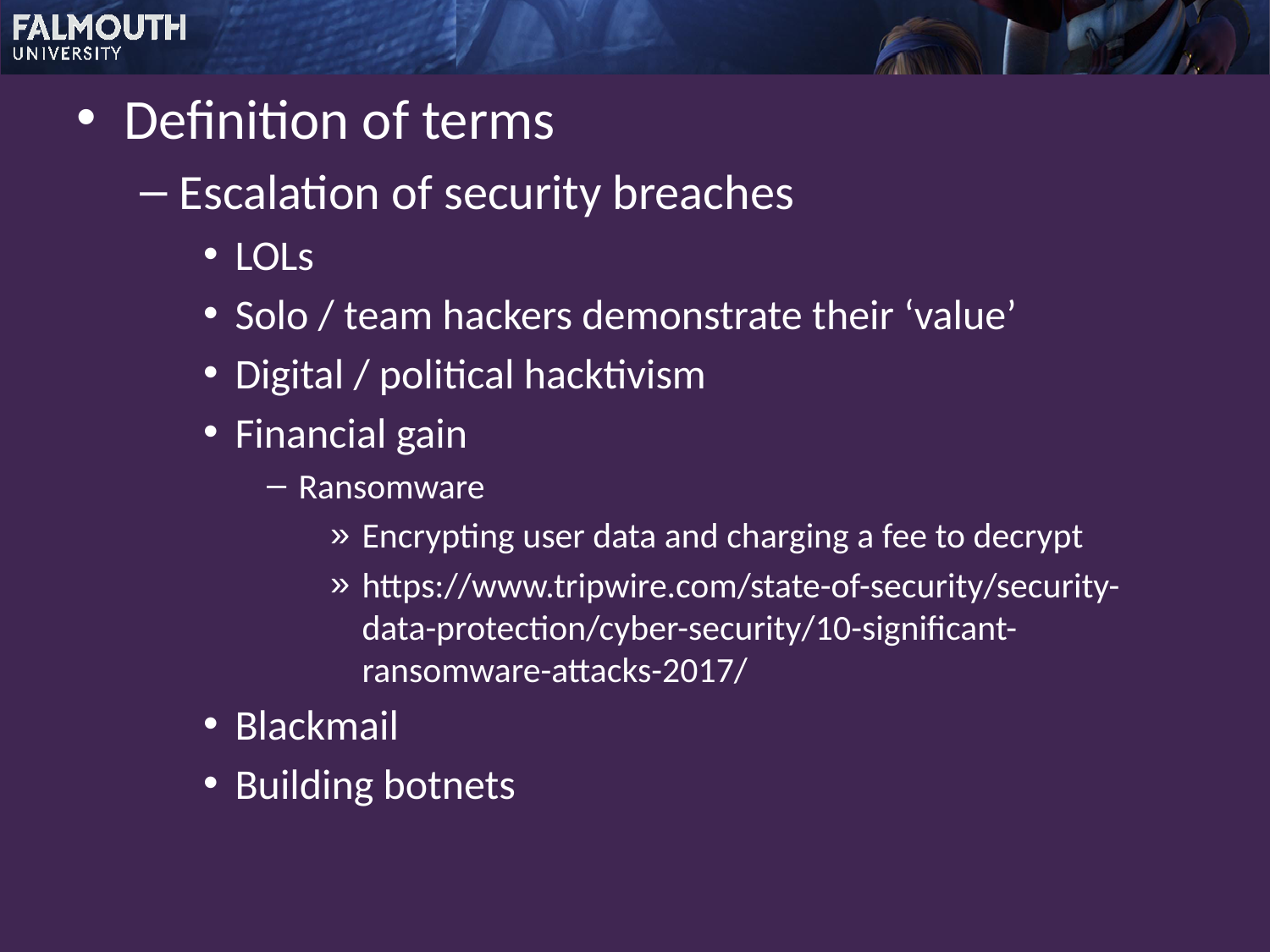

Definition of terms
Escalation of security breaches
LOLs
Solo / team hackers demonstrate their ‘value’
Digital / political hacktivism
Financial gain
Ransomware
Encrypting user data and charging a fee to decrypt
https://www.tripwire.com/state-of-security/security-data-protection/cyber-security/10-significant-ransomware-attacks-2017/
Blackmail
Building botnets